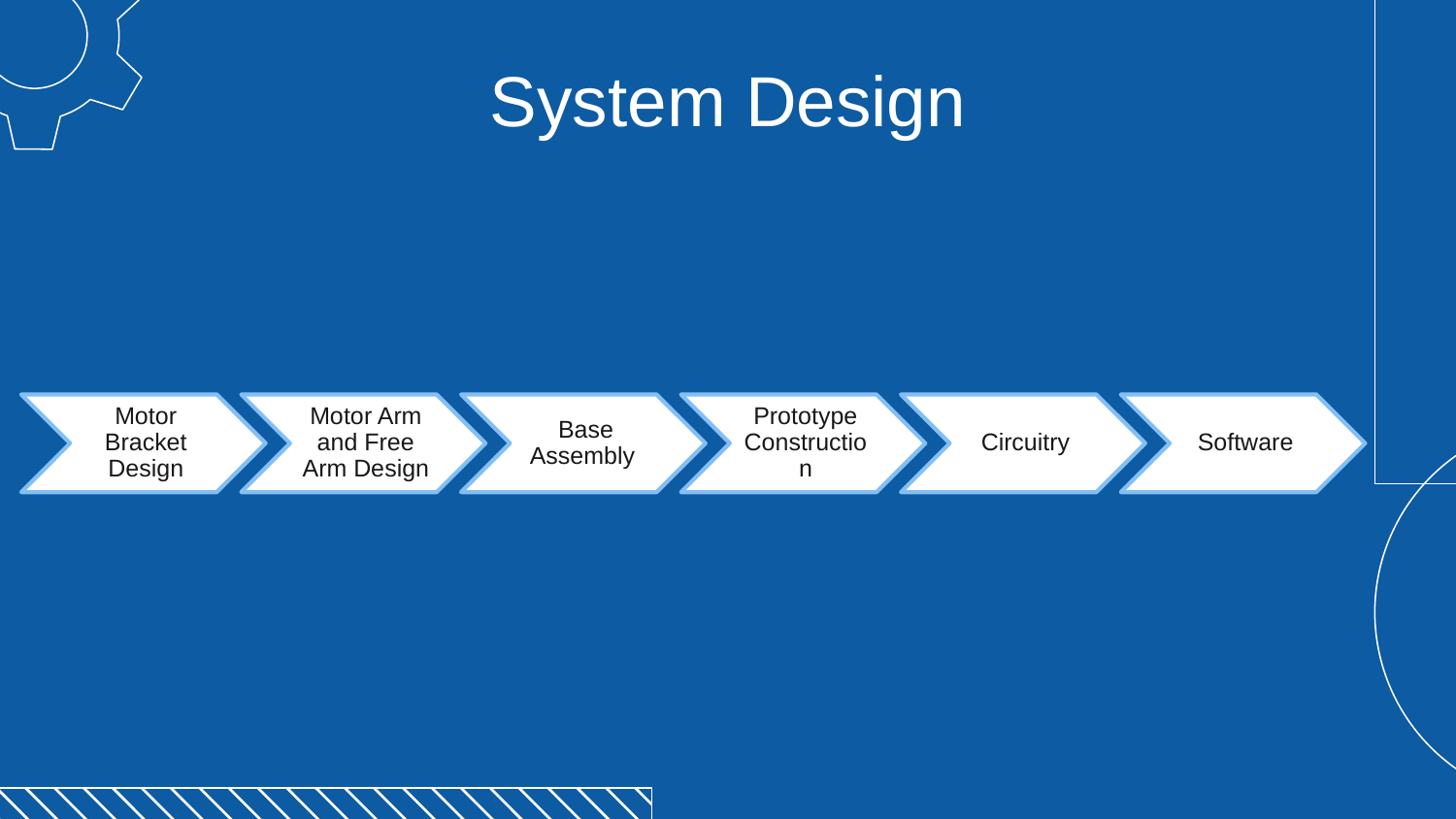

# System Design
Motor Bracket Design
Motor Arm and Free Arm Design
Base Assembly
Prototype Construction
Circuitry
Software